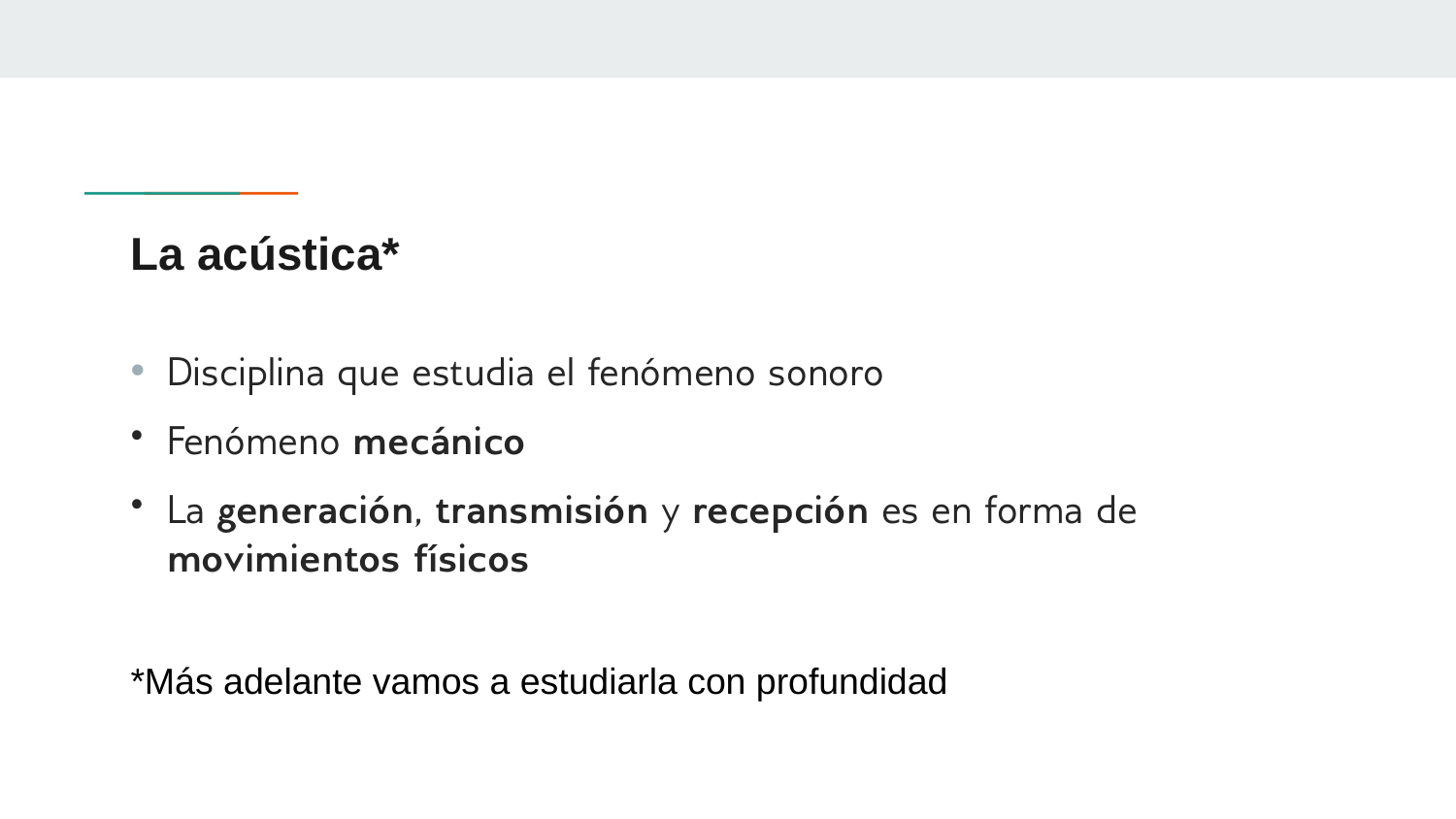

# La acústica*
Disciplina que estudia el fenómeno sonoro
Fenómeno mecánico
La generación, transmisión y recepción es en forma de movimientos físicos

*Más adelante vamos a estudiarla con profundidad